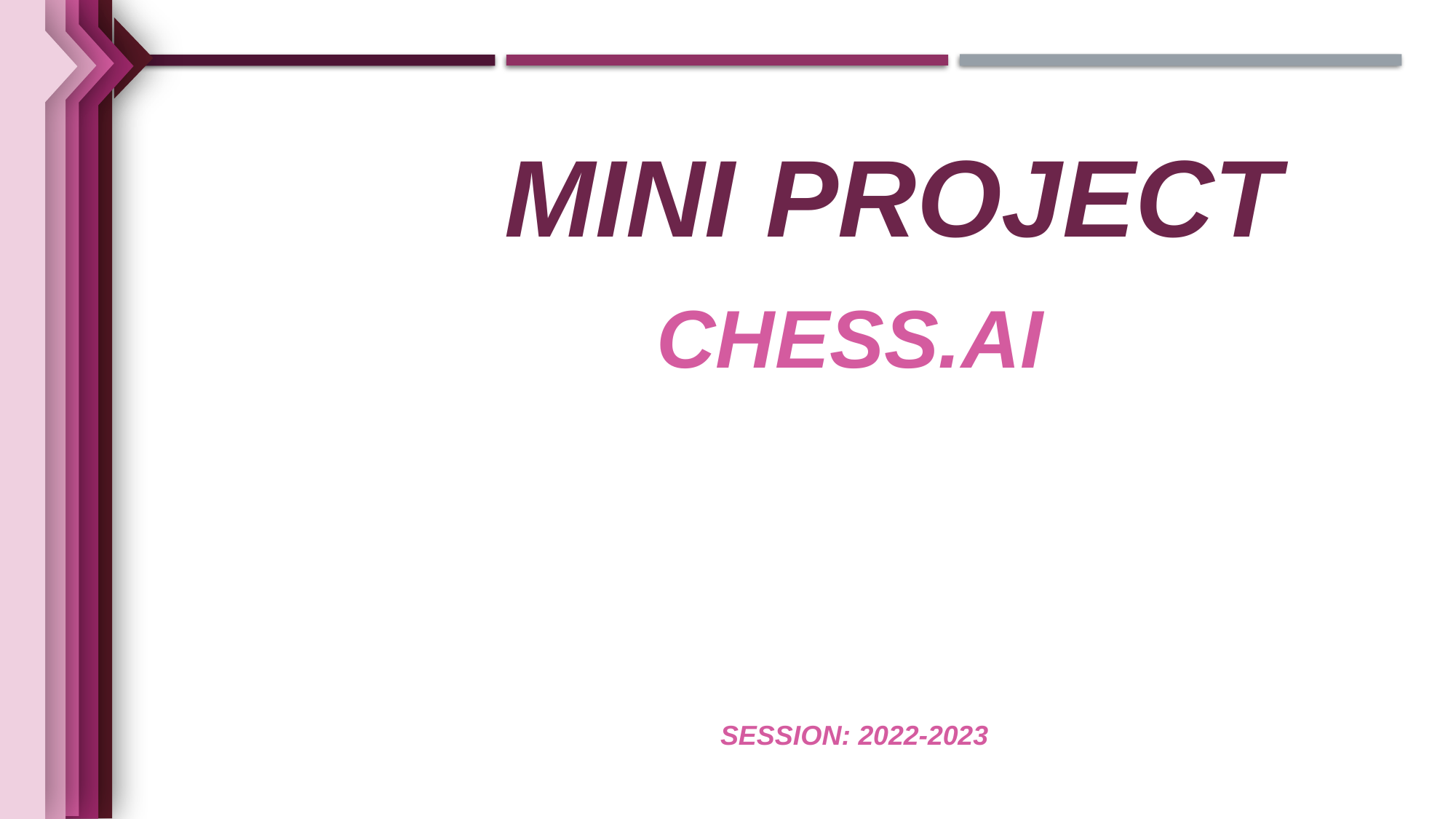

FEATURES

THANK
 YOU

TECHNOLOGY

STACK

TEAM MEMBERS

KESHAV
AYUSH
ASHUTOSH
UJJWAL

MENTORS

SHASHWAT
(III YEAR)
ARVIND KR. GAUTAM
(III YEAR)

INTRODUCTION

        MINI PROJECT
             CHESS.AI

                                                            SESSION: 2022-2023